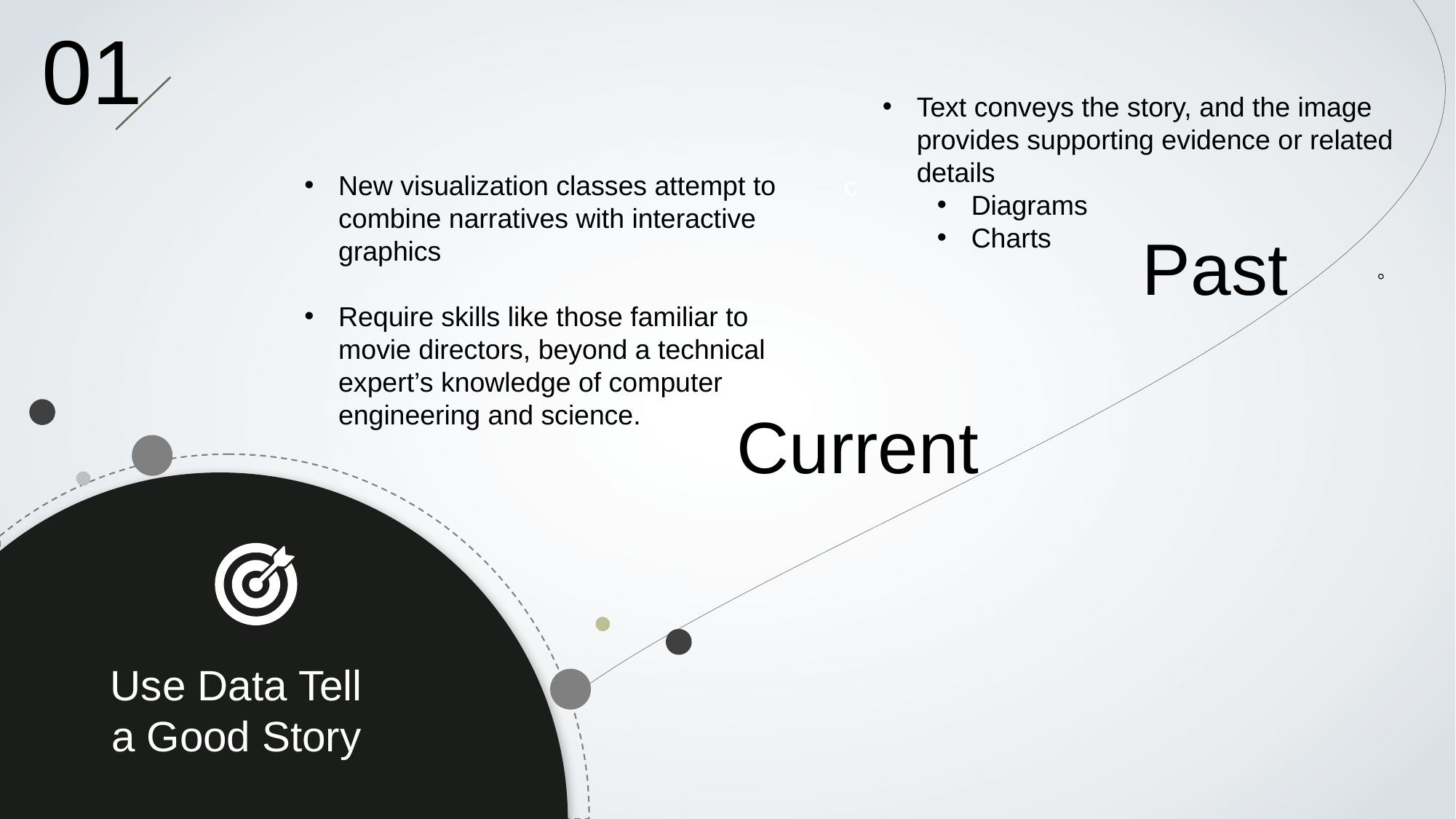

c
01
Text conveys the story, and the image provides supporting evidence or related details
Diagrams
Charts
。
New visualization classes attempt to combine narratives with interactive graphics

Require skills like those familiar to movie directors, beyond a technical expert’s knowledge of computer engineering and science.

Past
Current

Use Data Tell a Good Story